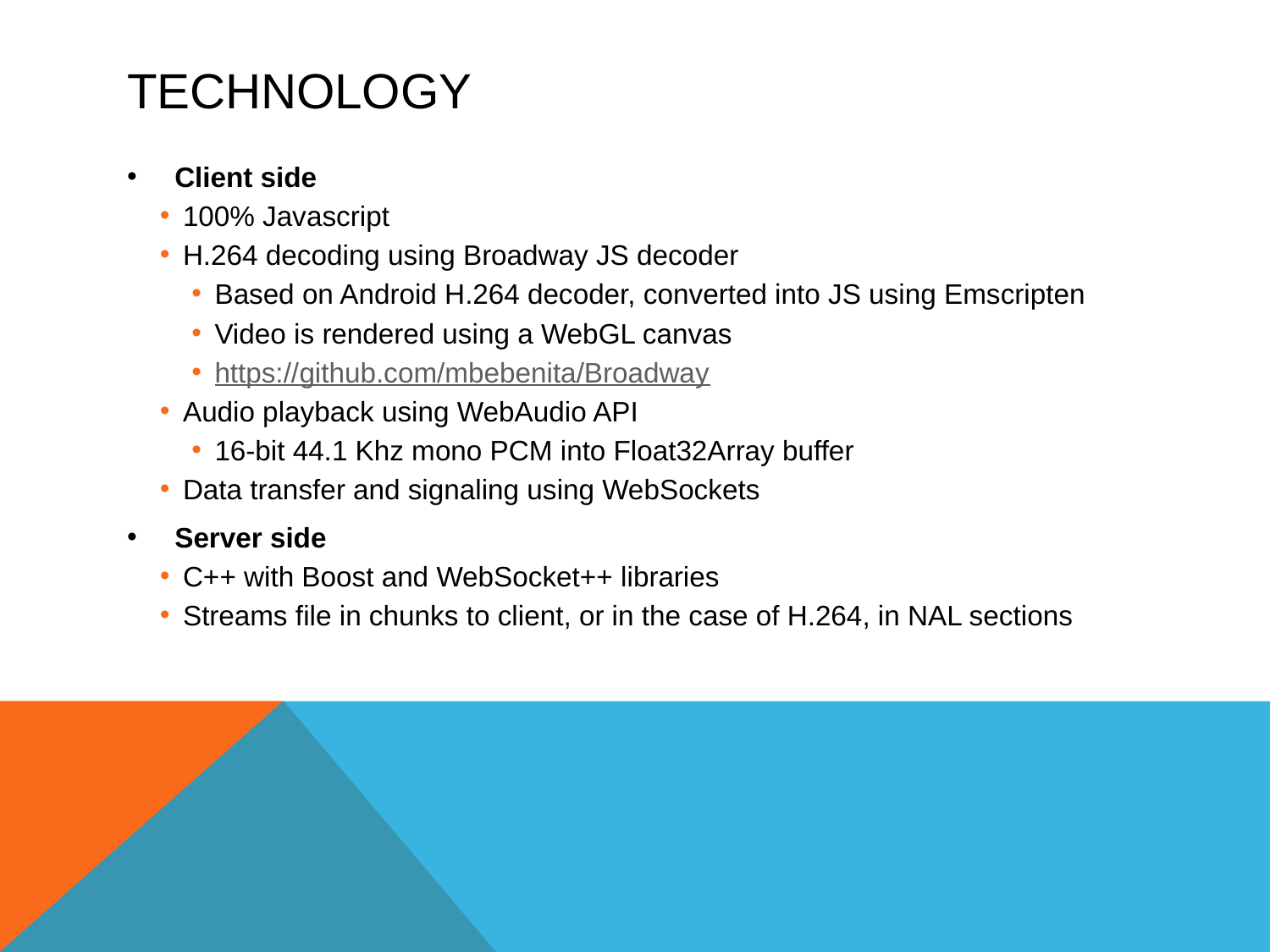

# Technology
Client side
100% Javascript
H.264 decoding using Broadway JS decoder
Based on Android H.264 decoder, converted into JS using Emscripten
Video is rendered using a WebGL canvas
https://github.com/mbebenita/Broadway
Audio playback using WebAudio API
16-bit 44.1 Khz mono PCM into Float32Array buffer
Data transfer and signaling using WebSockets
Server side
C++ with Boost and WebSocket++ libraries
Streams file in chunks to client, or in the case of H.264, in NAL sections